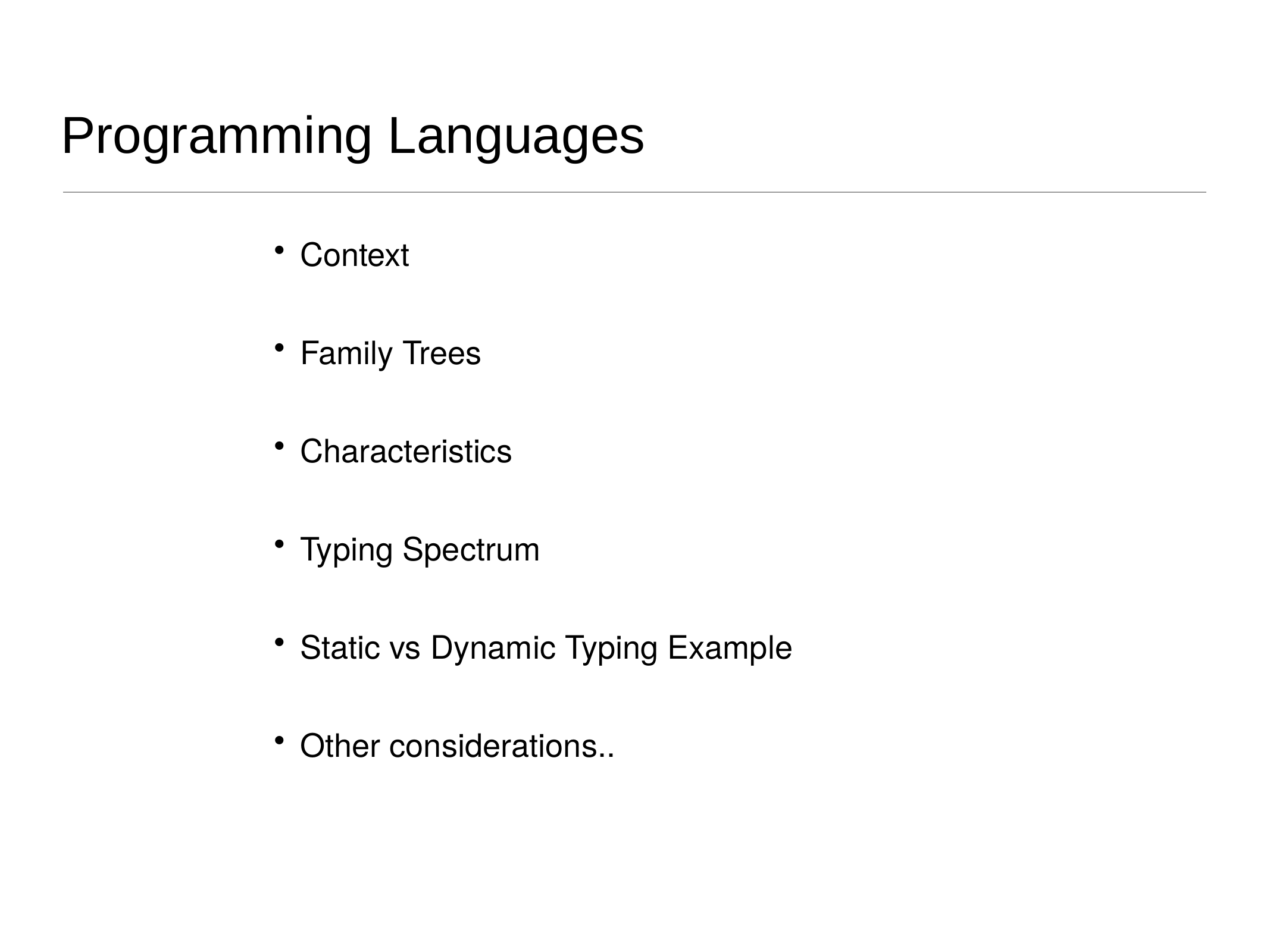

# Programming Languages
Context
Family Trees
Characteristics
Typing Spectrum
Static vs Dynamic Typing Example
Other considerations..
3